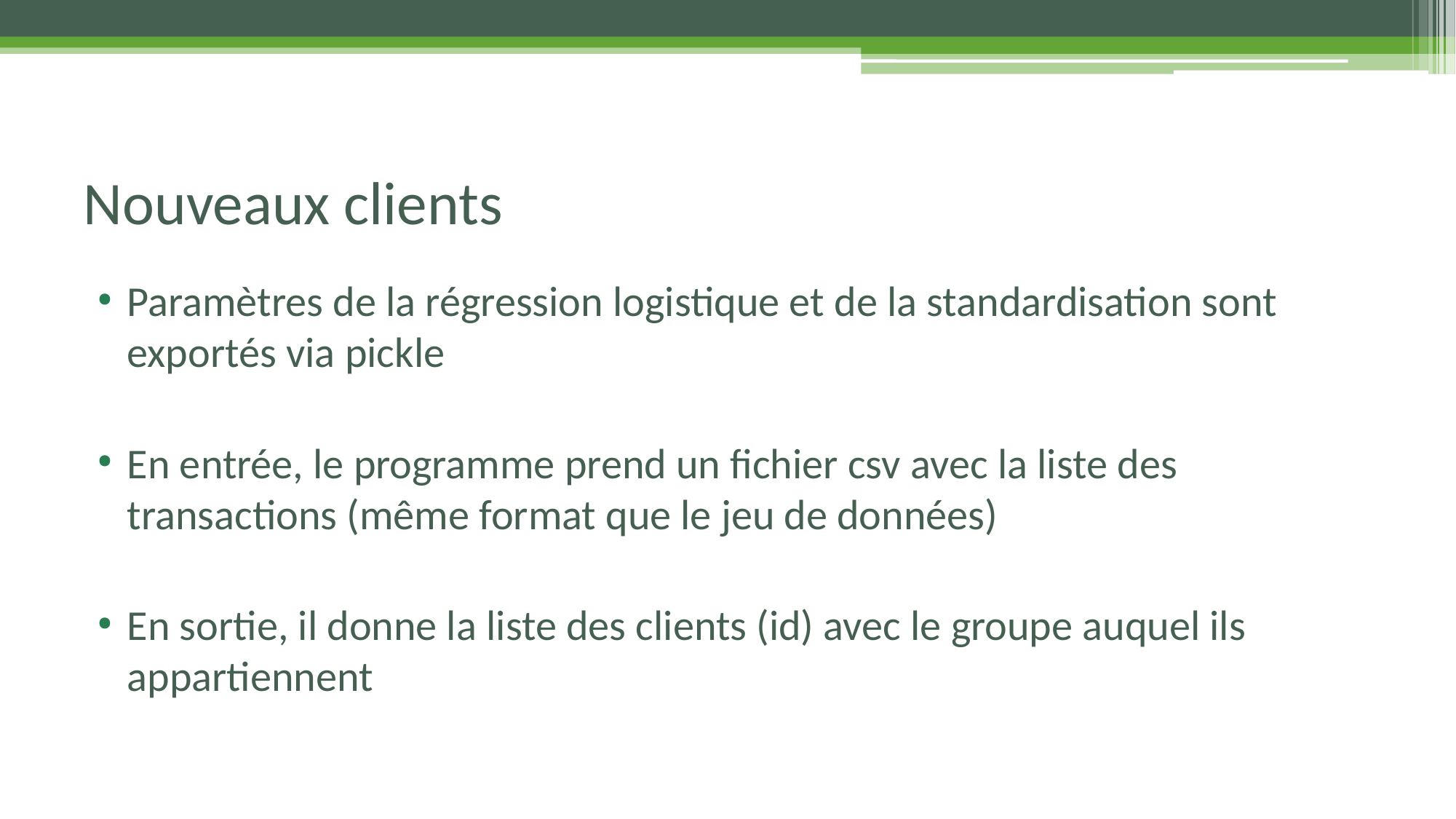

# Nouveaux clients
Paramètres de la régression logistique et de la standardisation sont exportés via pickle

En entrée, le programme prend un fichier csv avec la liste des transactions (même format que le jeu de données)

En sortie, il donne la liste des clients (id) avec le groupe auquel ils appartiennent